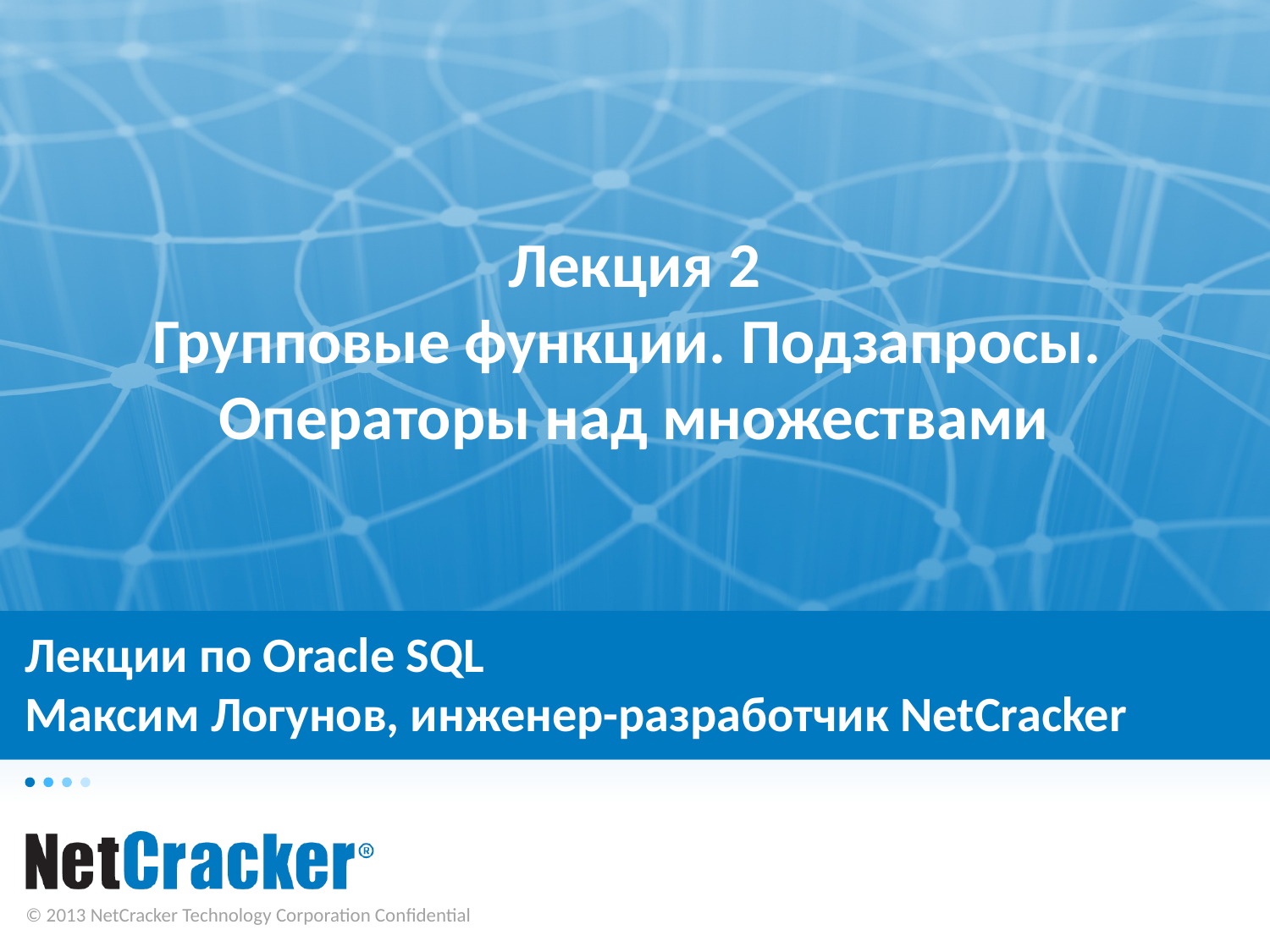

Лекция 2
Групповые функции. Подзапросы.
Операторы над множествами
# Лекции по Oracle SQL Максим Логунов, инженер-разработчик NetCracker